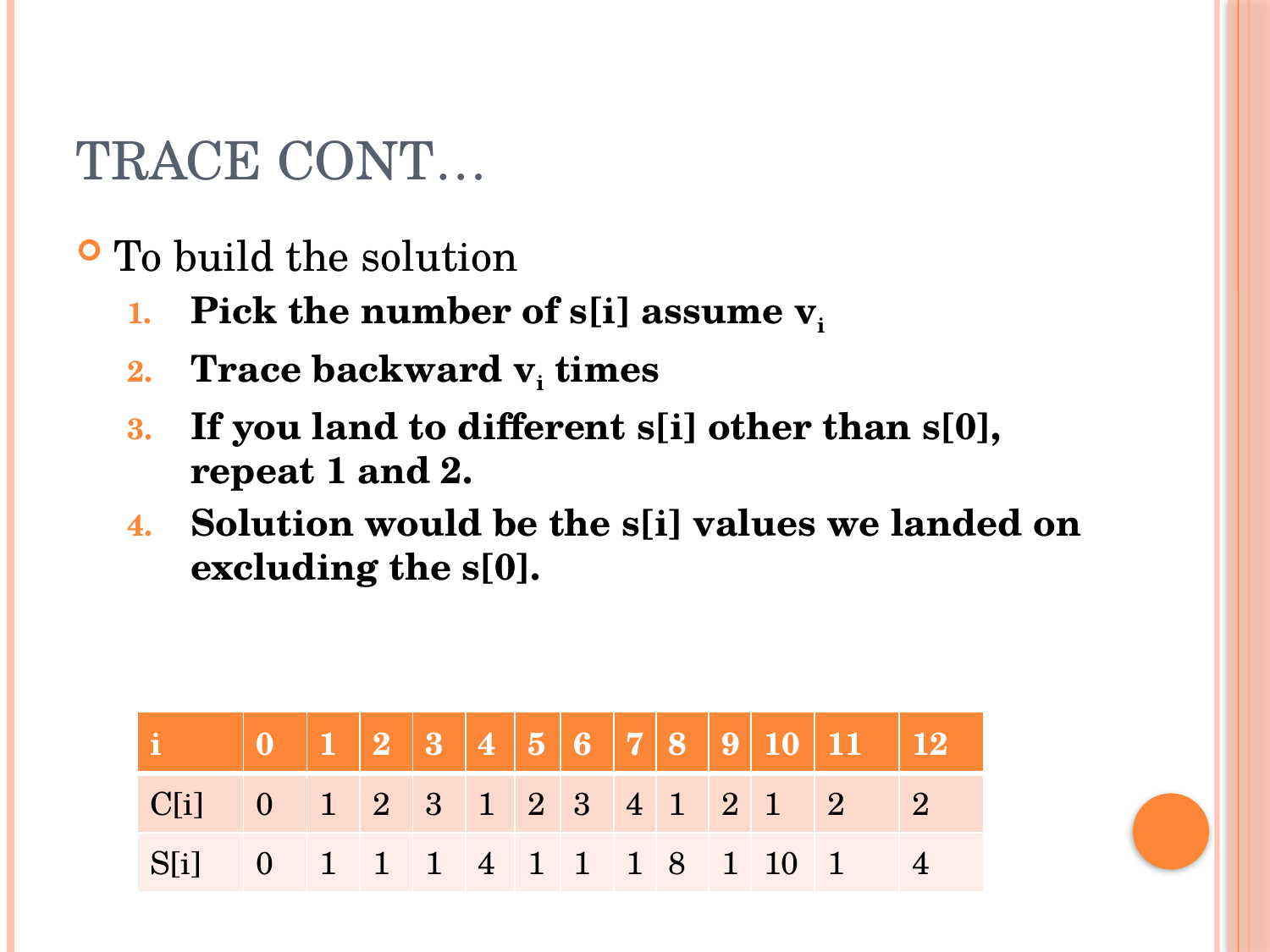

# Trace cont…
To build the solution
Pick the number of s[i] assume vi
Trace backward vi times
If you land to different s[i] other than s[0], repeat 1 and 2.
Solution would be the s[i] values we landed on excluding the s[0].

| i | 0 | 1 | 2 | 3 | 4 | 5 | 6 | 7 | 8 | 9 | 10 | 11 | 12 |
| --- | --- | --- | --- | --- | --- | --- | --- | --- | --- | --- | --- | --- | --- |
| C[i] | 0 | 1 | 2 | 3 | 1 | 2 | 3 | 4 | 1 | 2 | 1 | 2 | 2 |
| S[i] | 0 | 1 | 1 | 1 | 4 | 1 | 1 | 1 | 8 | 1 | 10 | 1 | 4 |